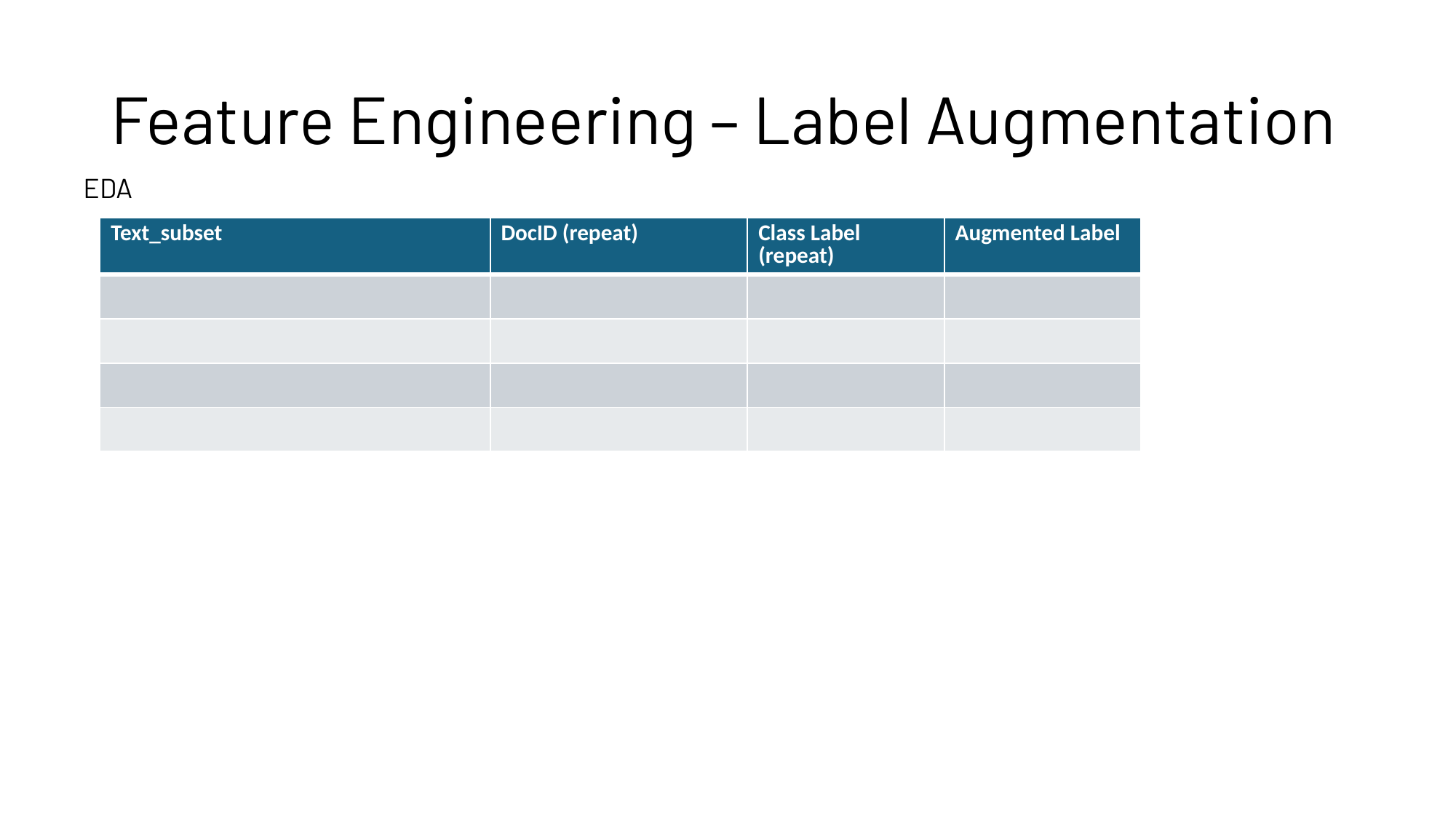

# Feature Engineering – Label Augmentation
EDA
| Text\_subset | DocID (repeat) | Class Label (repeat) | Augmented Label |
| --- | --- | --- | --- |
|  |  |  |  |
|  |  |  |  |
|  |  |  |  |
|  |  |  |  |